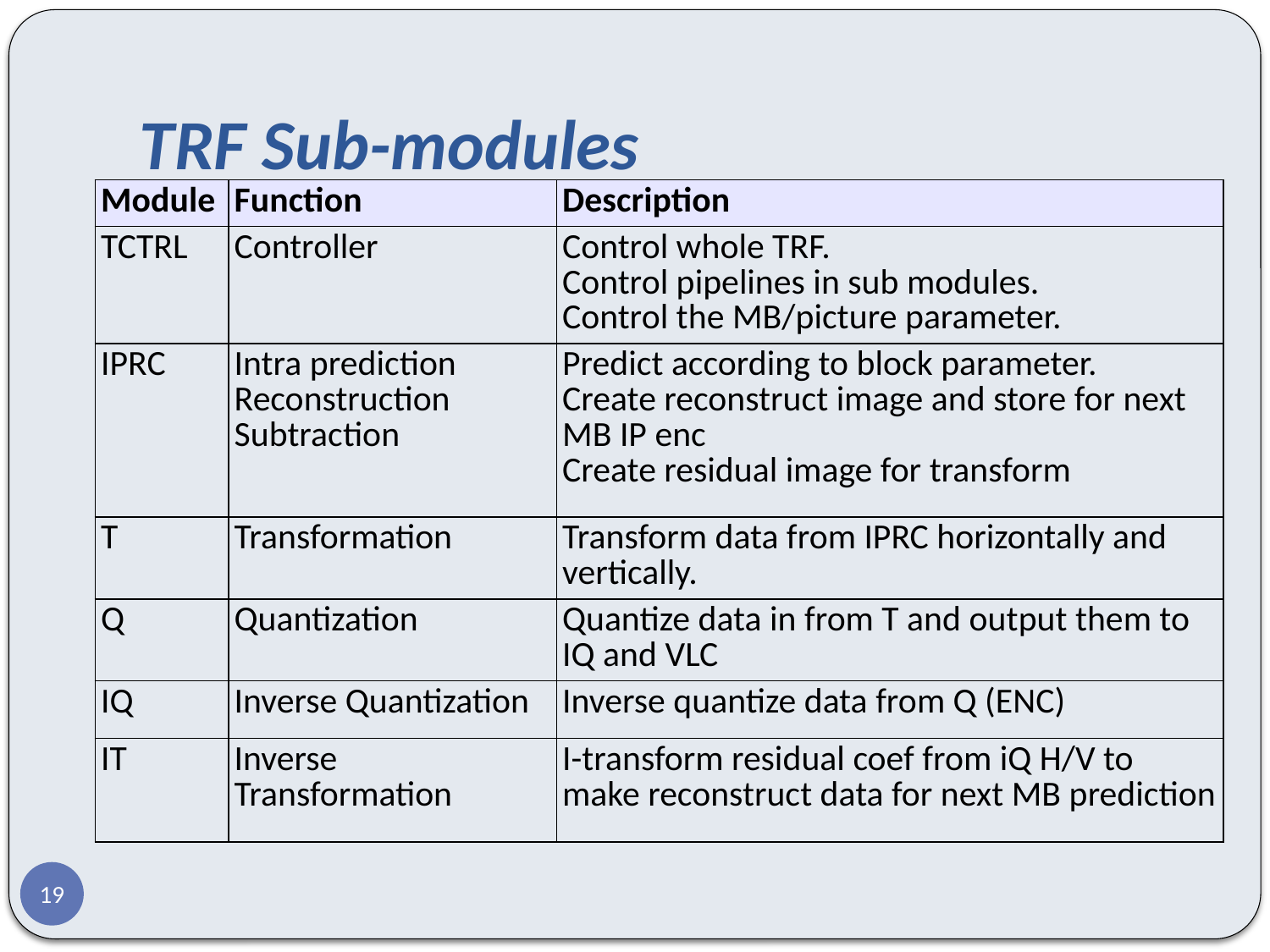

# TRF Sub-modules
| Module | Function | Description |
| --- | --- | --- |
| TCTRL | Controller | Control whole TRF. Control pipelines in sub modules. Control the MB/picture parameter. |
| IPRC | Intra prediction Reconstruction Subtraction | Predict according to block parameter. Create reconstruct image and store for next MB IP enc Create residual image for transform |
| T | Transformation | Transform data from IPRC horizontally and vertically. |
| Q | Quantization | Quantize data in from T and output them to IQ and VLC |
| IQ | Inverse Quantization | Inverse quantize data from Q (ENC) |
| IT | Inverse Transformation | I-transform residual coef from iQ H/V to make reconstruct data for next MB prediction |

19